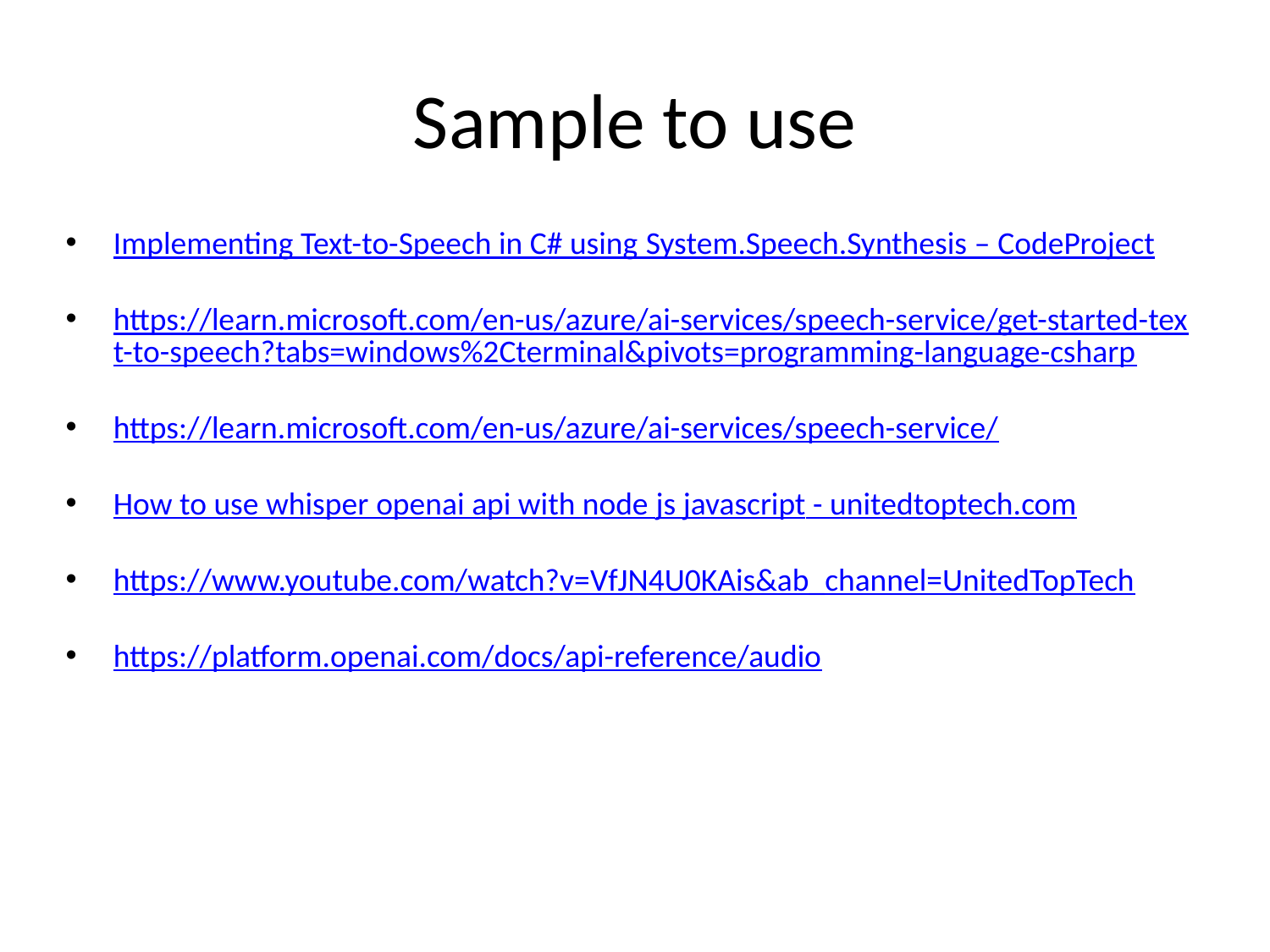

# Sample to use
Implementing Text-to-Speech in C# using System.Speech.Synthesis – CodeProject

https://learn.microsoft.com/en-us/azure/ai-services/speech-service/get-started-text-to-speech?tabs=windows%2Cterminal&pivots=programming-language-csharp

https://learn.microsoft.com/en-us/azure/ai-services/speech-service/

How to use whisper openai api with node js javascript - unitedtoptech.com

https://www.youtube.com/watch?v=VfJN4U0KAis&ab_channel=UnitedTopTech

https://platform.openai.com/docs/api-reference/audio